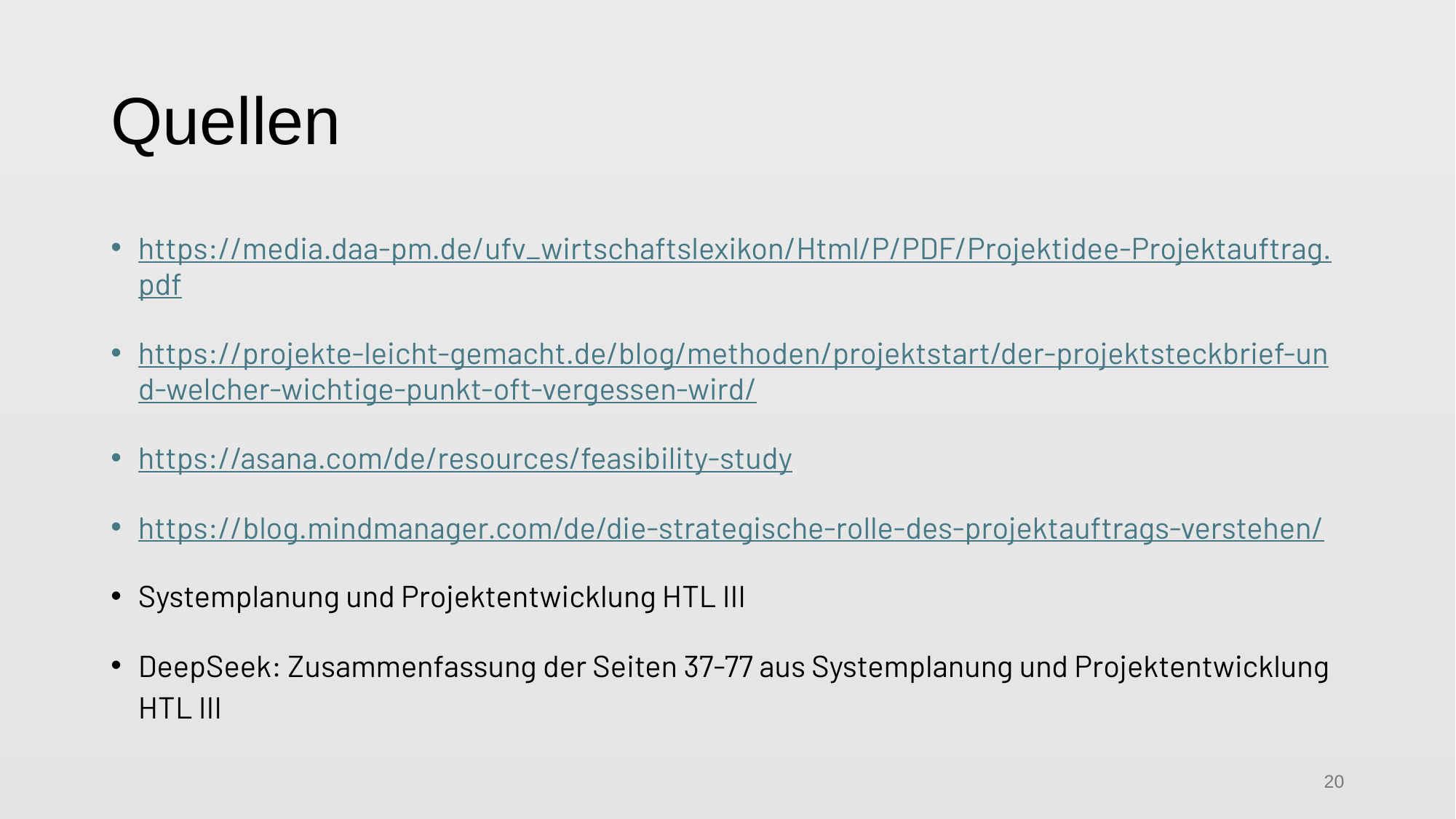

# Quellen
https://media.daa-pm.de/ufv_wirtschaftslexikon/Html/P/PDF/Projektidee-Projektauftrag.pdf
https://projekte-leicht-gemacht.de/blog/methoden/projektstart/der-projektsteckbrief-und-welcher-wichtige-punkt-oft-vergessen-wird/
https://asana.com/de/resources/feasibility-study
https://blog.mindmanager.com/de/die-strategische-rolle-des-projektauftrags-verstehen/
Systemplanung und Projektentwicklung HTL III
DeepSeek: Zusammenfassung der Seiten 37-77 aus Systemplanung und Projektentwicklung HTL III
20